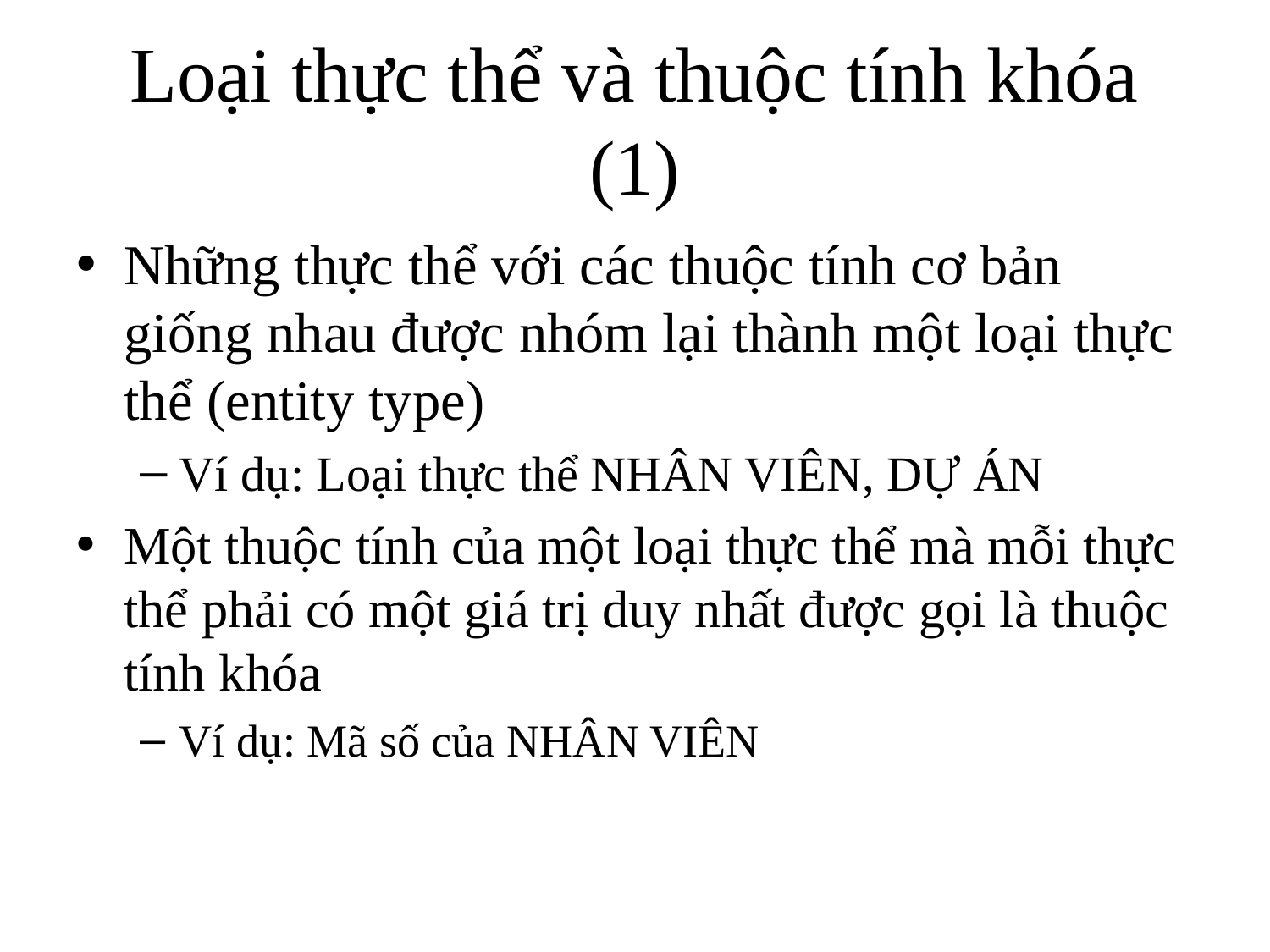

# Loại thực thể và thuộc tính khóa (1)
Những thực thể với các thuộc tính cơ bản giống nhau được nhóm lại thành một loại thực thể (entity type)
Ví dụ: Loại thực thể NHÂN VIÊN, DỰ ÁN
Một thuộc tính của một loại thực thể mà mỗi thực thể phải có một giá trị duy nhất được gọi là thuộc tính khóa
Ví dụ: Mã số của NHÂN VIÊN